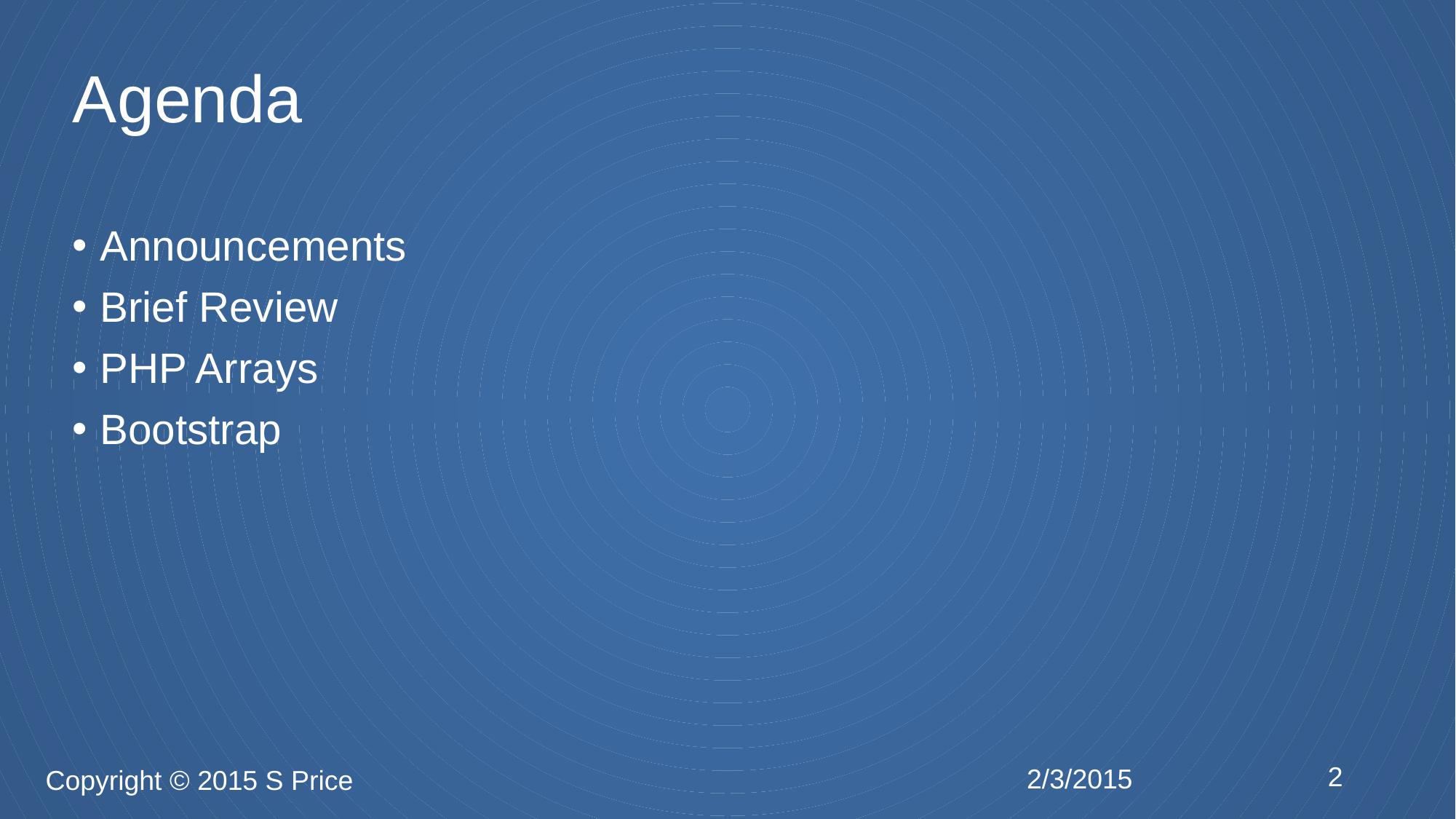

# Announcements
Brief Review
PHP Arrays
Bootstrap

Agenda
2
2/3/2015
Copyright © 2015 S Price